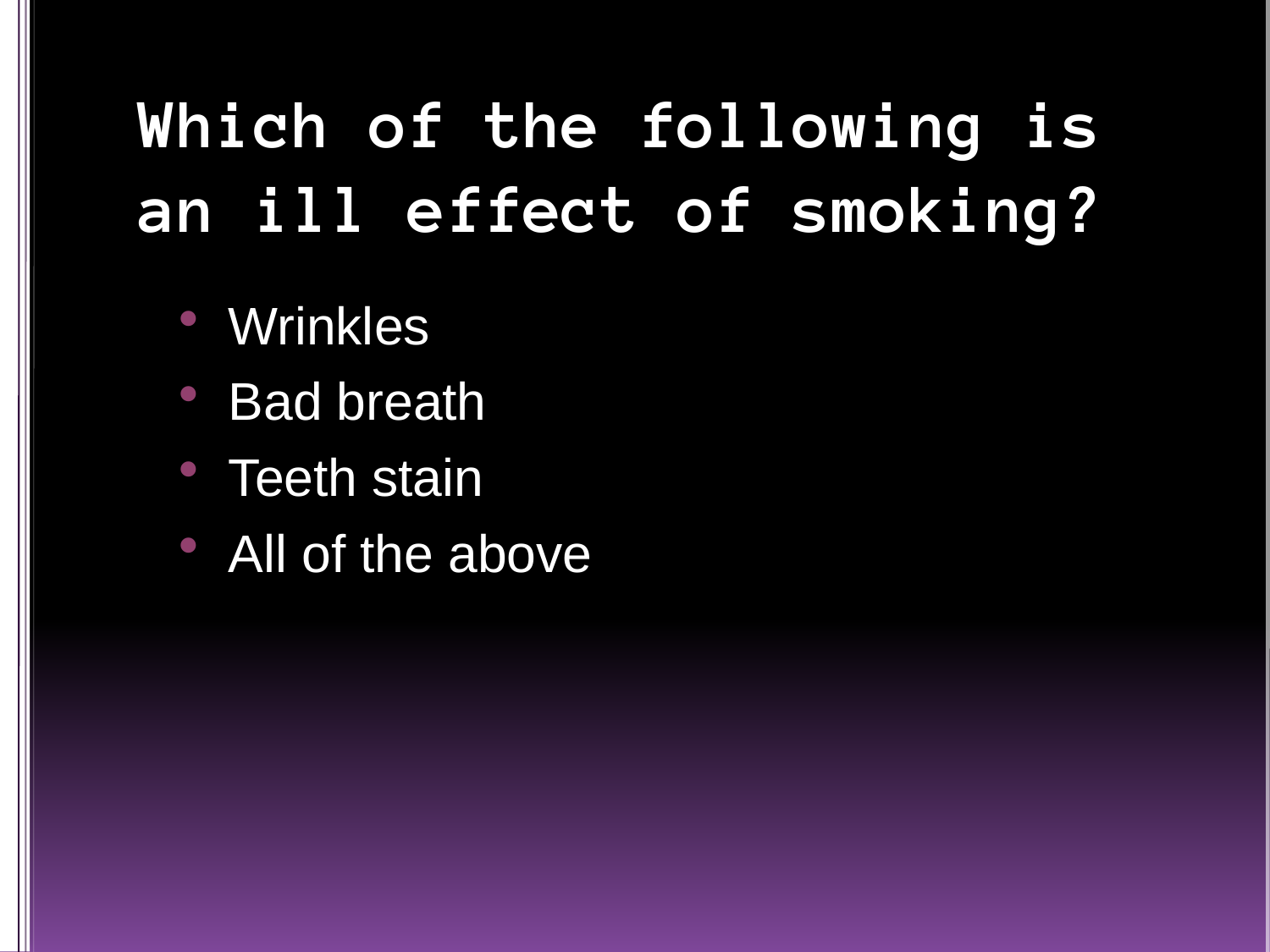

# Which of the following is an ill effect of smoking?
Wrinkles
Bad breath
Teeth stain
All of the above